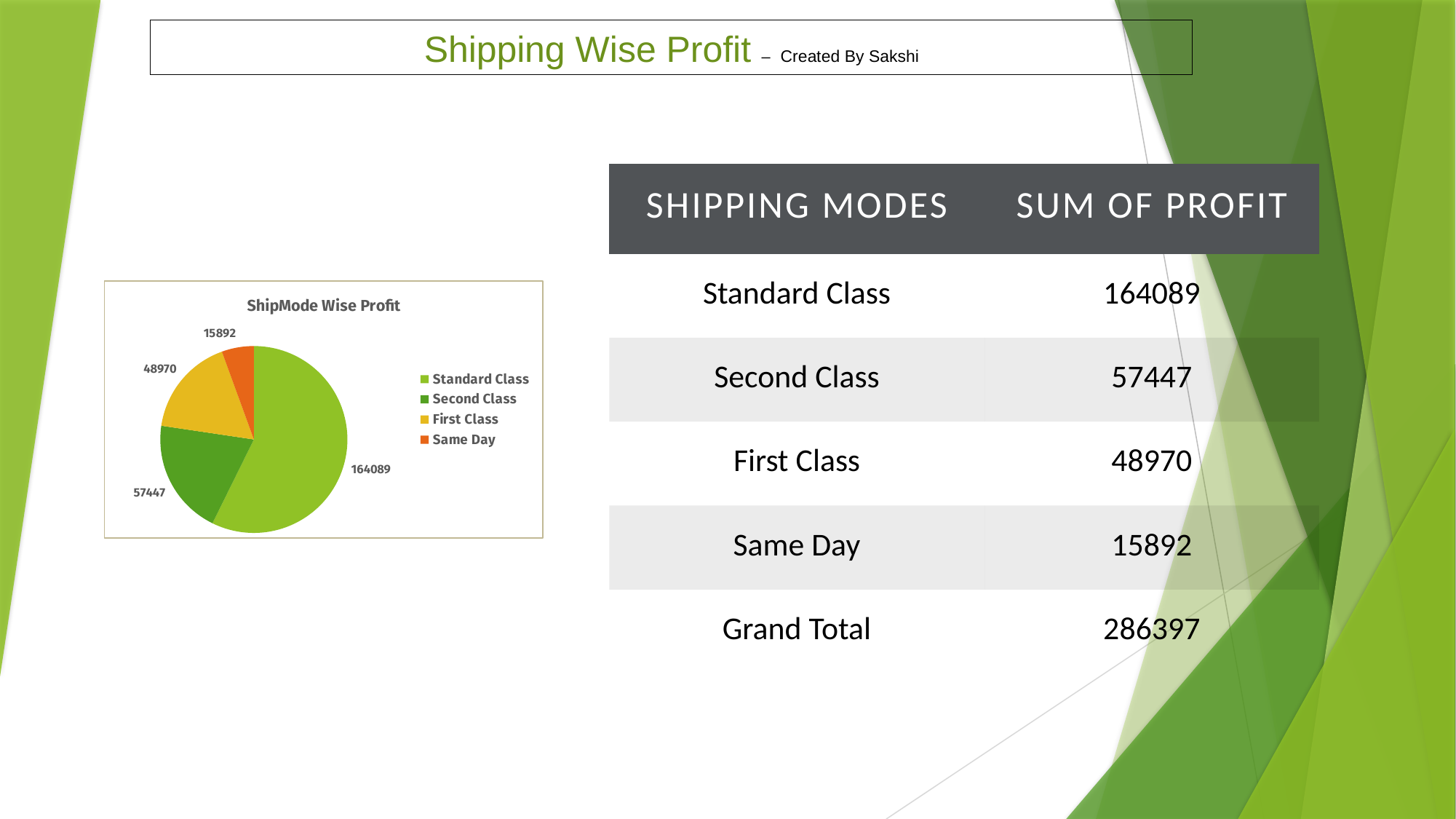

Shipping Wise Profit – Created By Sakshi
| Shipping Modes | Sum of Profit |
| --- | --- |
| Standard Class | 164089 |
| Second Class | 57447 |
| First Class | 48970 |
| Same Day | 15892 |
| Grand Total | 286397 |

### Chart: ShipMode Wise Profit

| Category | Total |
|---|---|
| Standard Class | 164088.7874999997 |
| Second Class | 57446.635399999956 |
| First Class | 48969.83990000001 |
| Same Day | 15891.758899999988 |